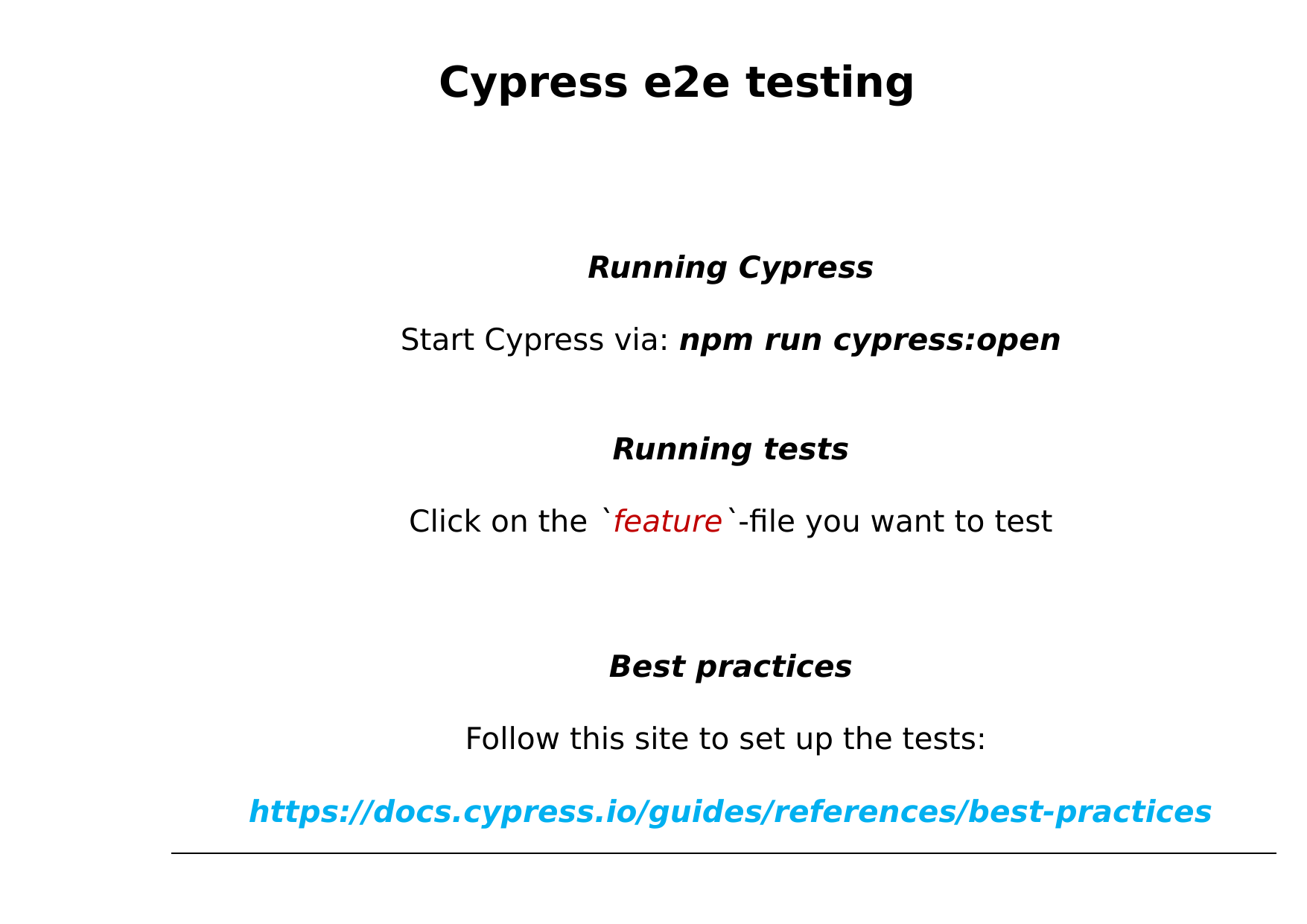

# Cypress e2e testing
Running Cypress
Start Cypress via: npm run cypress:open

Running tests
Click on the `feature`-file you want to test

Best practices
Follow this site to set up the tests:

https://docs.cypress.io/guides/references/best-practices